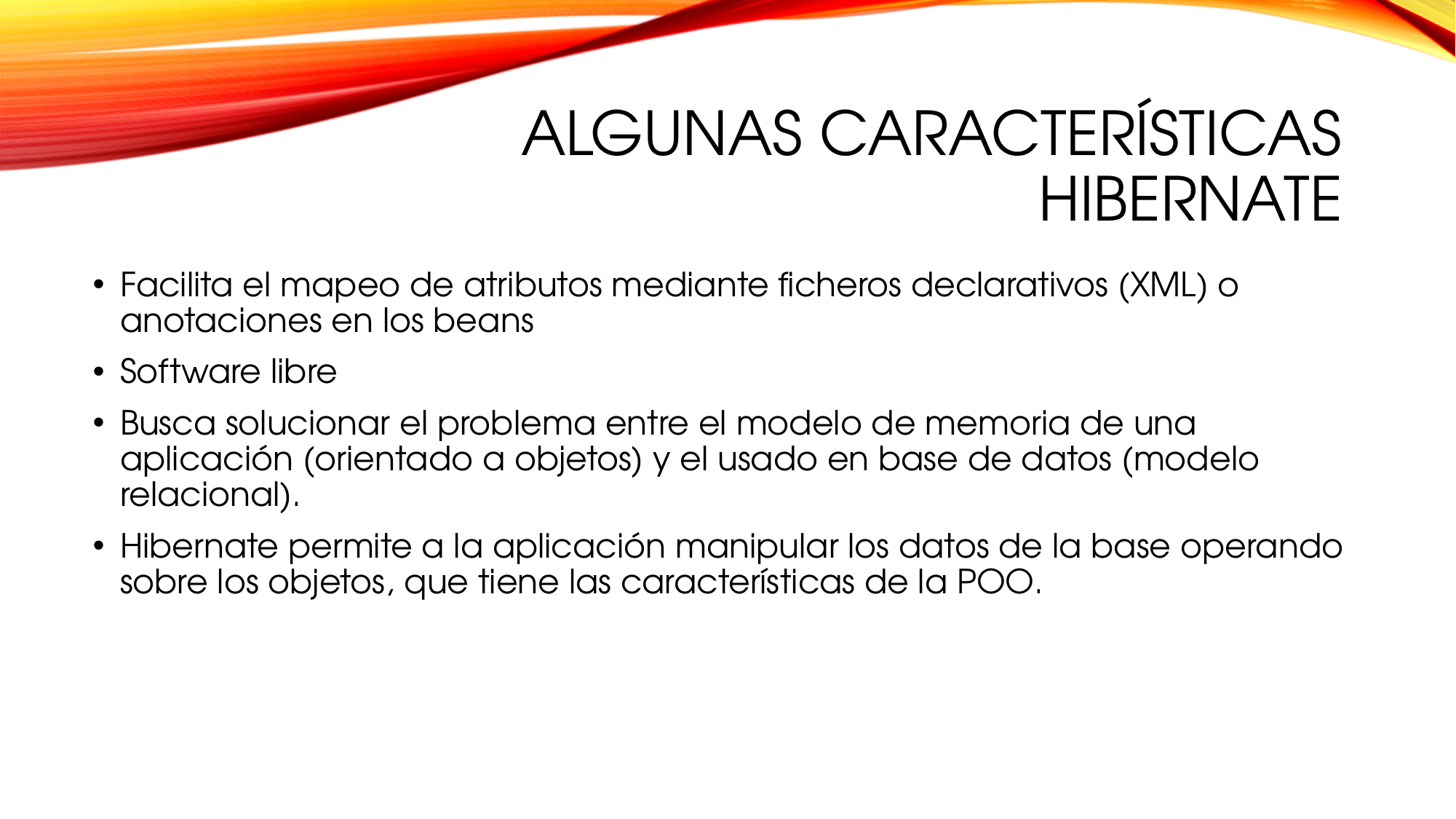

# Algunas características hibernate
Facilita el mapeo de atributos mediante ficheros declarativos (XML) o anotaciones en los beans
Software libre
Busca solucionar el problema entre el modelo de memoria de una aplicación (orientado a objetos) y el usado en base de datos (modelo relacional).
Hibernate permite a la aplicación manipular los datos de la base operando sobre los objetos, que tiene las características de la POO.